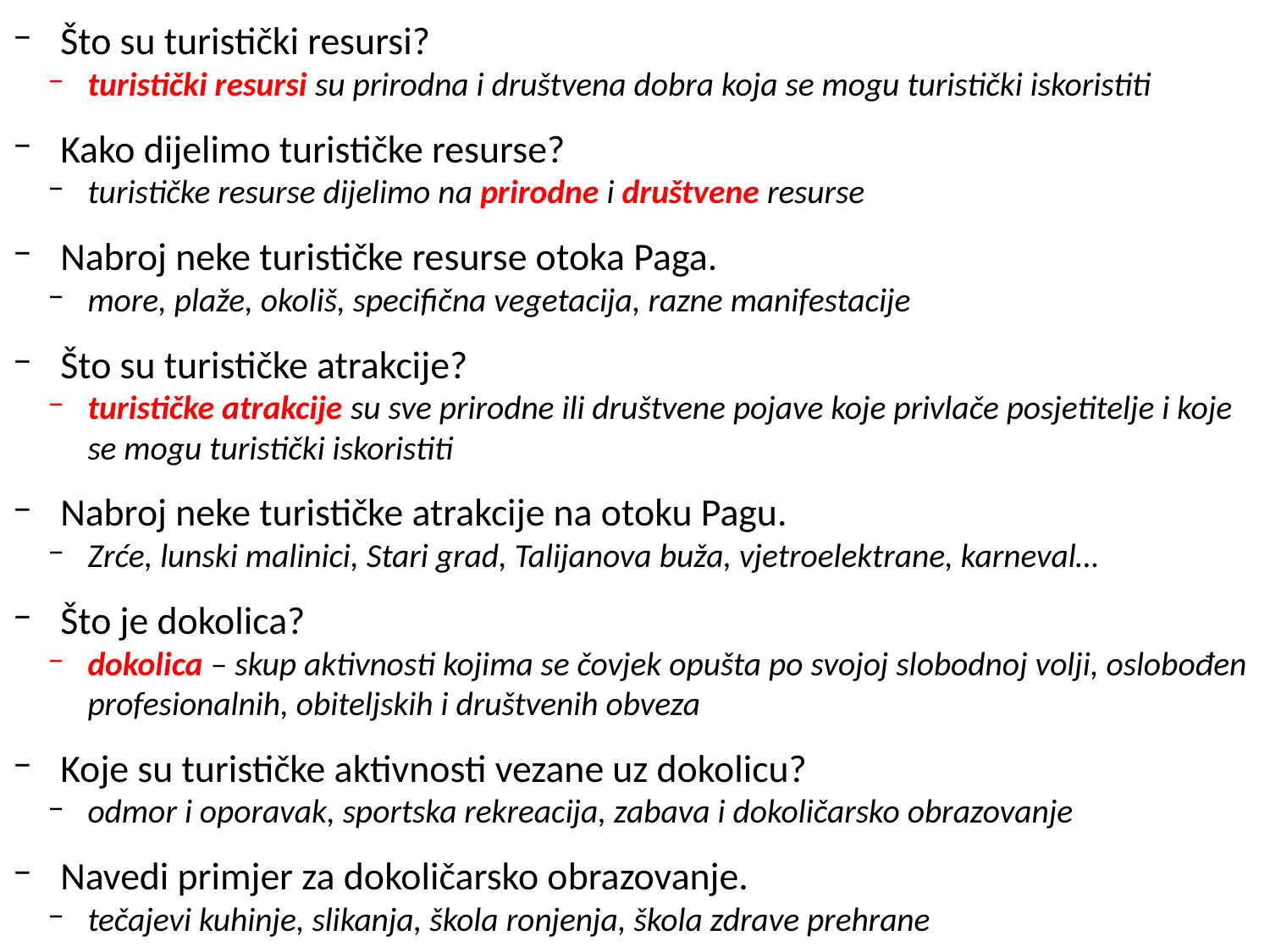

Što su turistički resursi?
turistički resursi su prirodna i društvena dobra koja se mogu turistički iskoristiti
Kako dijelimo turističke resurse?
turističke resurse dijelimo na prirodne i društvene resurse
Nabroj neke turističke resurse otoka Paga.
more, plaže, okoliš, specifična vegetacija, razne manifestacije
Što su turističke atrakcije?
turističke atrakcije su sve prirodne ili društvene pojave koje privlače posjetitelje i koje se mogu turistički iskoristiti
Nabroj neke turističke atrakcije na otoku Pagu.
Zrće, lunski malinici, Stari grad, Talijanova buža, vjetroelektrane, karneval…
Što je dokolica?
dokolica – skup aktivnosti kojima se čovjek opušta po svojoj slobodnoj volji, oslobođen profesionalnih, obiteljskih i društvenih obveza
Koje su turističke aktivnosti vezane uz dokolicu?
odmor i oporavak, sportska rekreacija, zabava i dokoličarsko obrazovanje
Navedi primjer za dokoličarsko obrazovanje.
tečajevi kuhinje, slikanja, škola ronjenja, škola zdrave prehrane